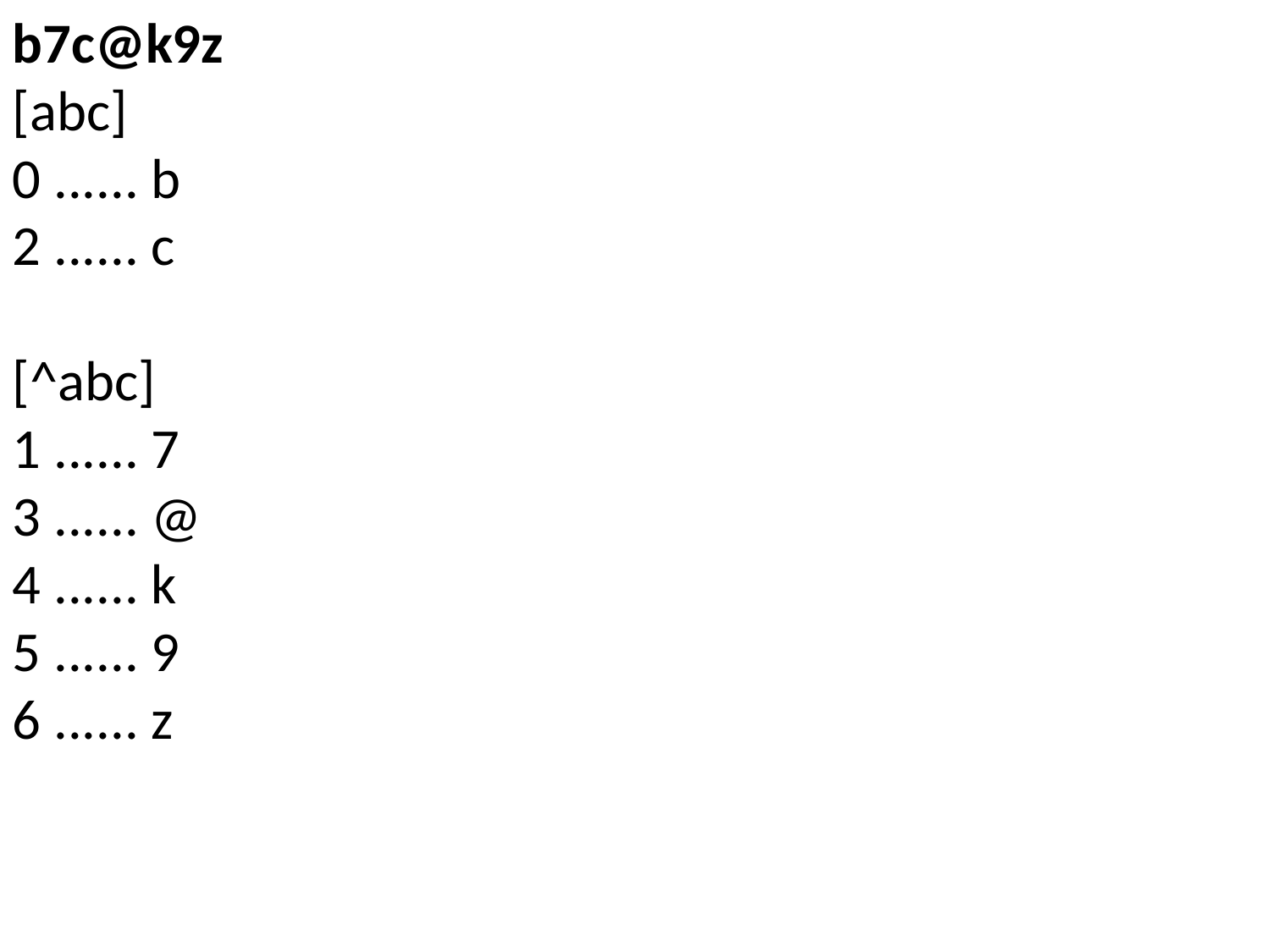

b7c@k9z
[abc]
0 ...... b
2 ...... c

[^abc]
1 ...... 7
3 ...... @
4 ...... k
5 ...... 9
6 ...... z